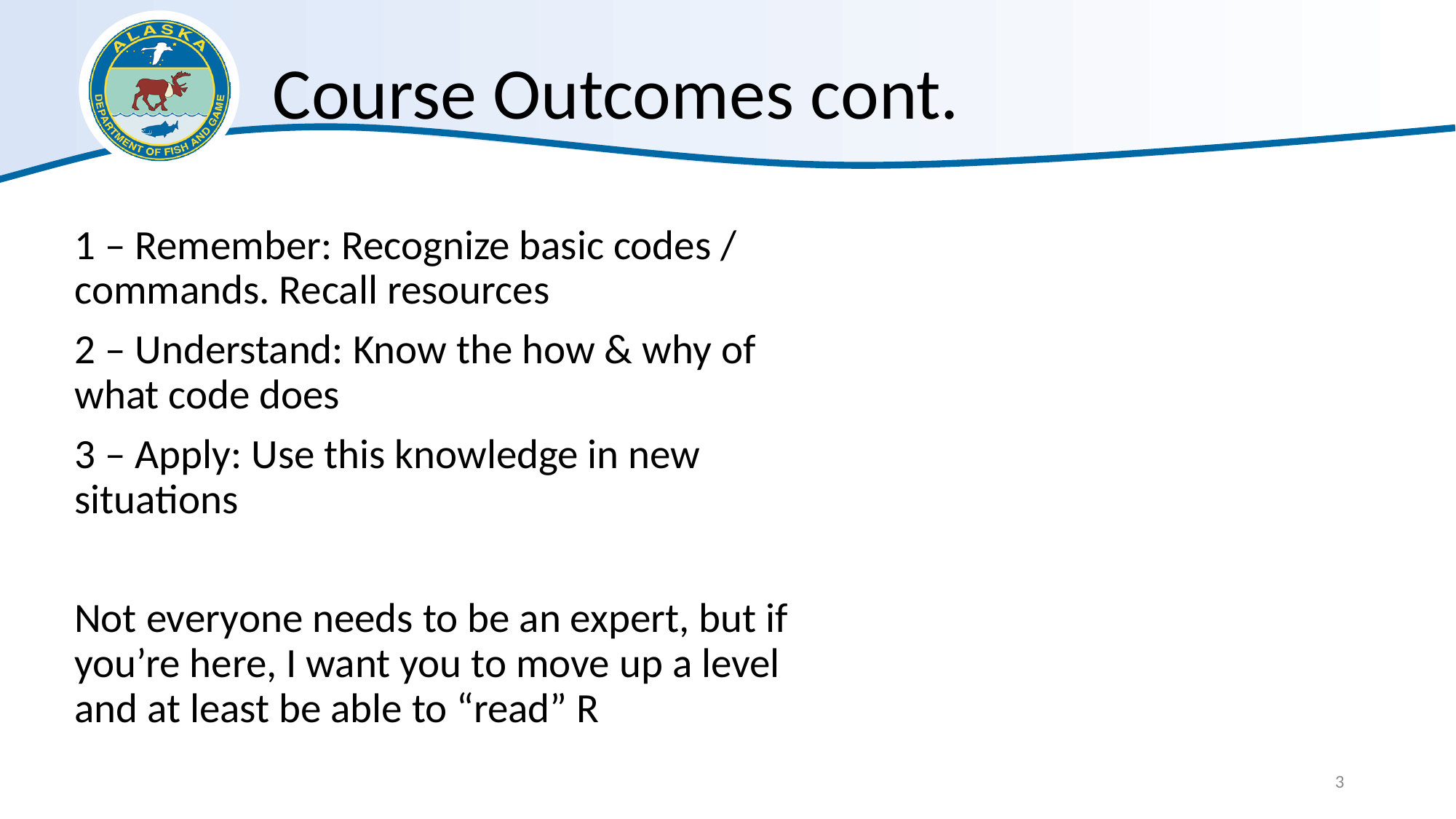

# Course Outcomes cont.
1 – Remember: Recognize basic codes / 	commands. Recall resources
2 – Understand: Know the how & why of 	what code does
3 – Apply: Use this knowledge in new 	situations

Not everyone needs to be an expert, but if you’re here, I want you to move up a level and at least be able to “read” R
3